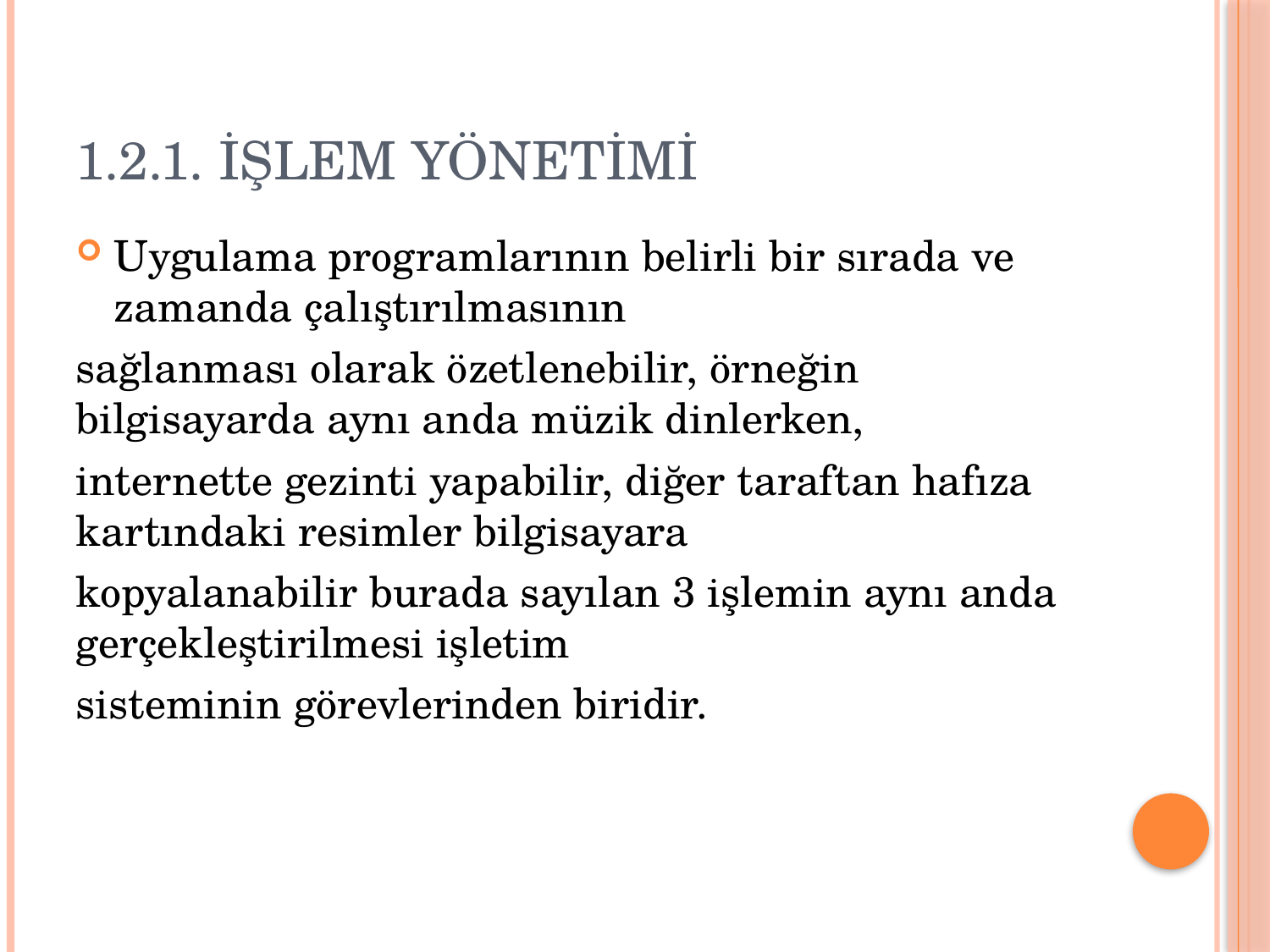

# 1.2.1. İşlem Yönetimi
Uygulama programlarının belirli bir sırada ve zamanda çalıştırılmasının
sağlanması olarak özetlenebilir, örneğin bilgisayarda aynı anda müzik dinlerken,
internette gezinti yapabilir, diğer taraftan hafıza kartındaki resimler bilgisayara
kopyalanabilir burada sayılan 3 işlemin aynı anda gerçekleştirilmesi işletim
sisteminin görevlerinden biridir.